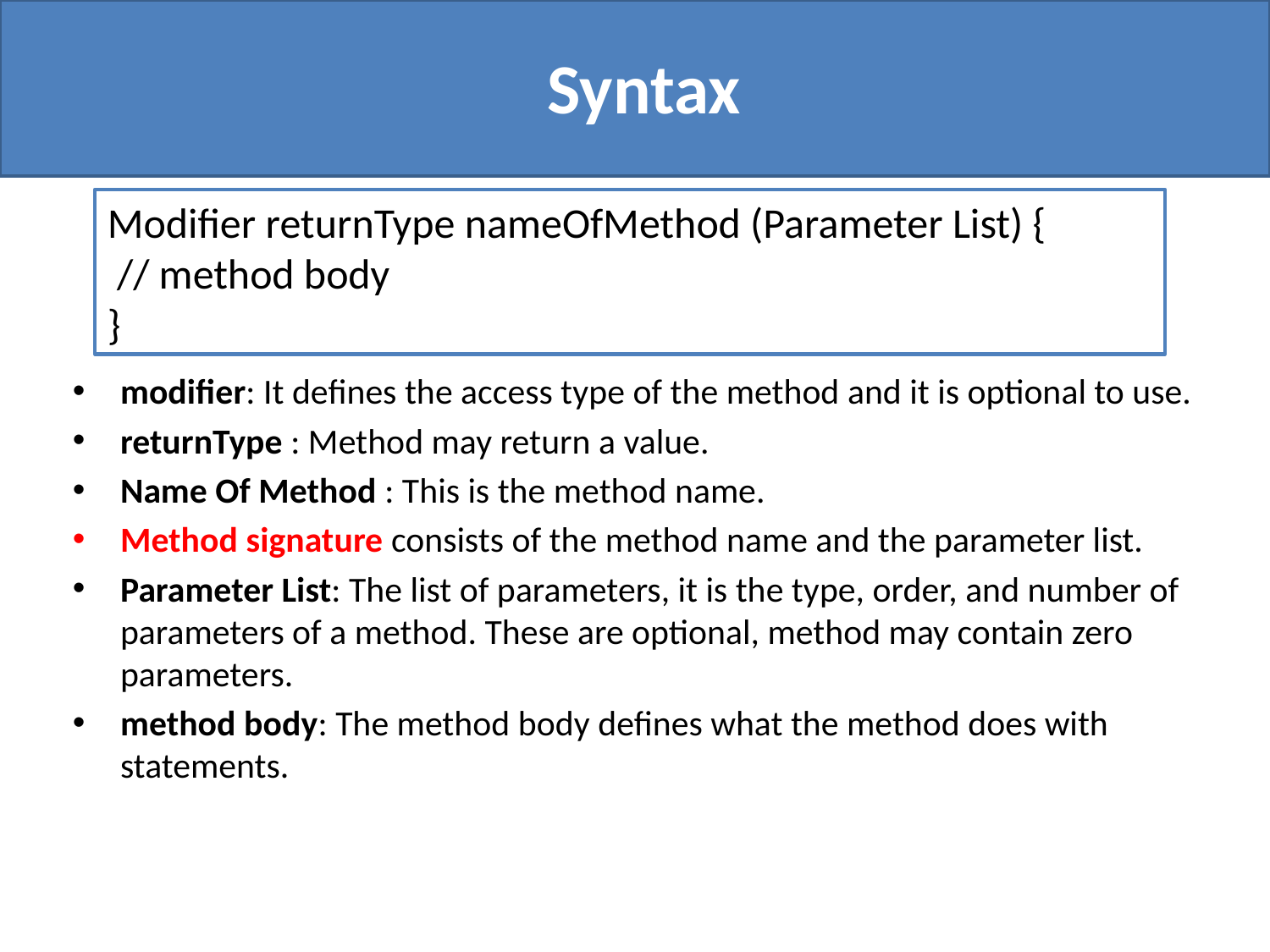

# Syntax
Modifier returnType nameOfMethod (Parameter List) {
 // method body
}
modifier: It defines the access type of the method and it is optional to use.
returnType : Method may return a value.
Name Of Method : This is the method name.
Method signature consists of the method name and the parameter list.
Parameter List: The list of parameters, it is the type, order, and number of parameters of a method. These are optional, method may contain zero parameters.
method body: The method body defines what the method does with statements.